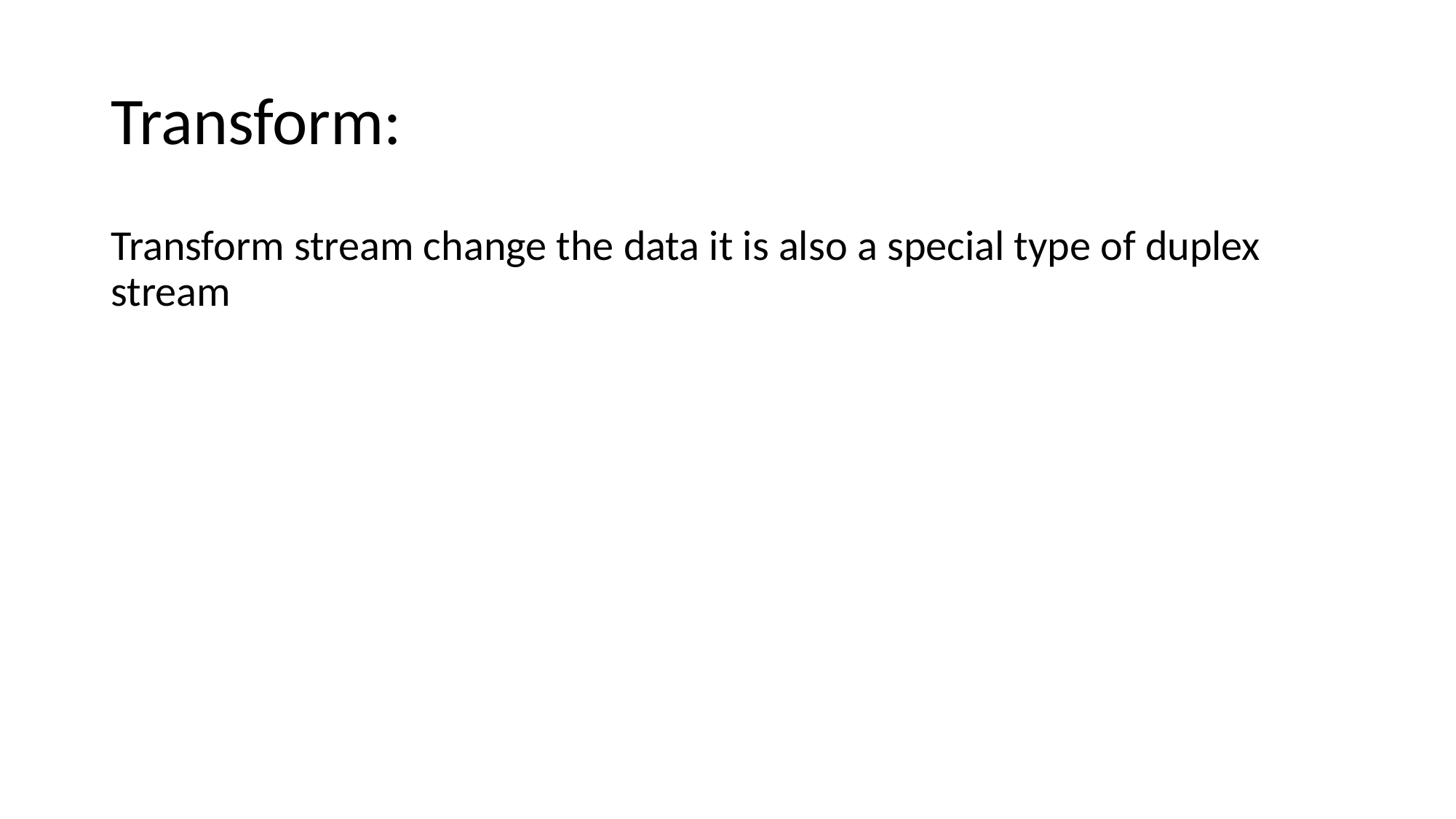

# Transform:
Transform stream change the data it is also a special type of duplex stream